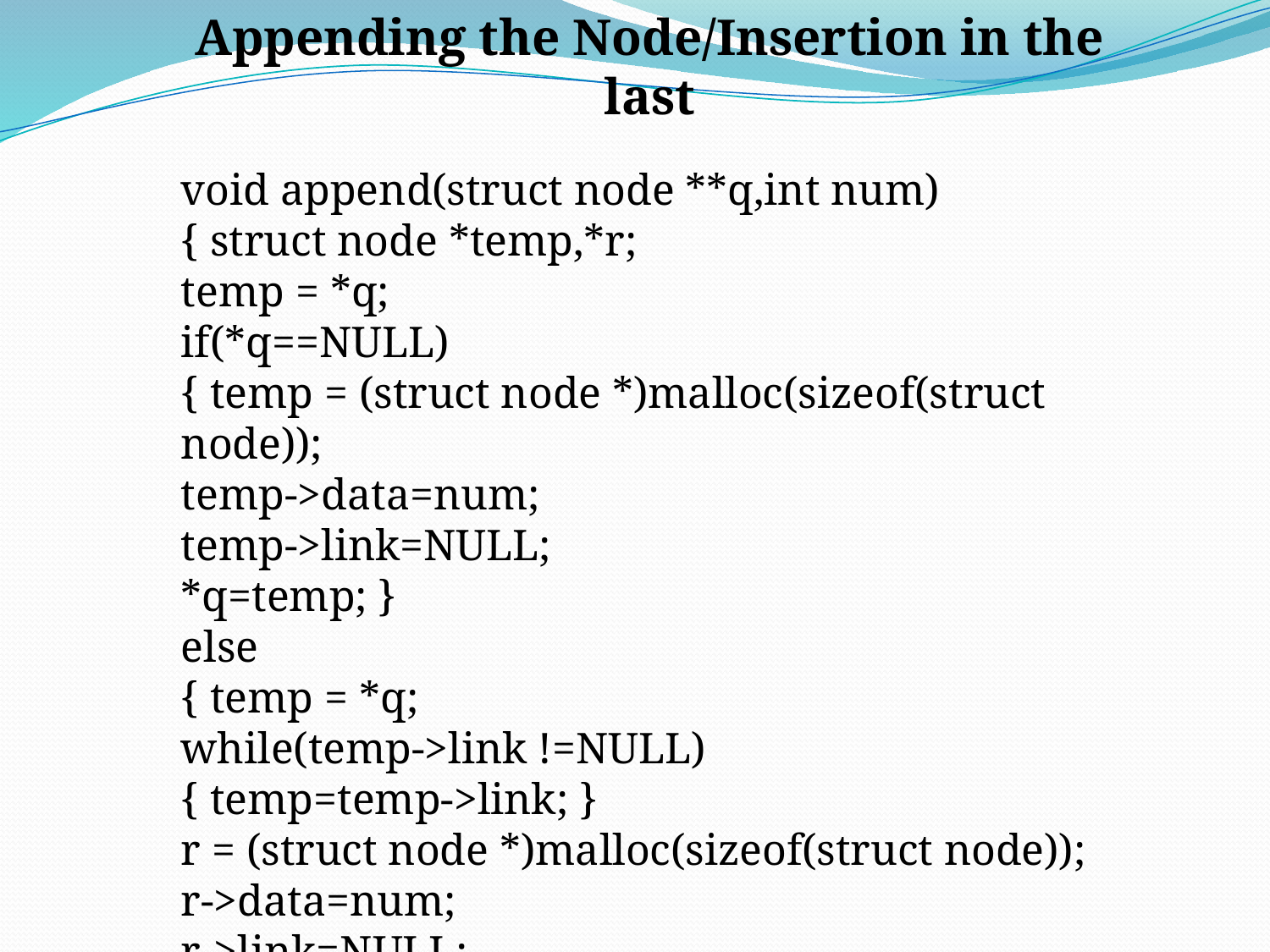

Appending the Node/Insertion in the last

void append(struct node **q,int num)
{ struct node *temp,*r;
temp = *q;
if(*q==NULL)
{ temp = (struct node *)malloc(sizeof(struct node));
temp->data=num;
temp->link=NULL;
*q=temp; }
else
{ temp = *q;
while(temp->link !=NULL)
{ temp=temp->link; }
r = (struct node *)malloc(sizeof(struct node));
r->data=num;
r->link=NULL;
temp->link=r; } }